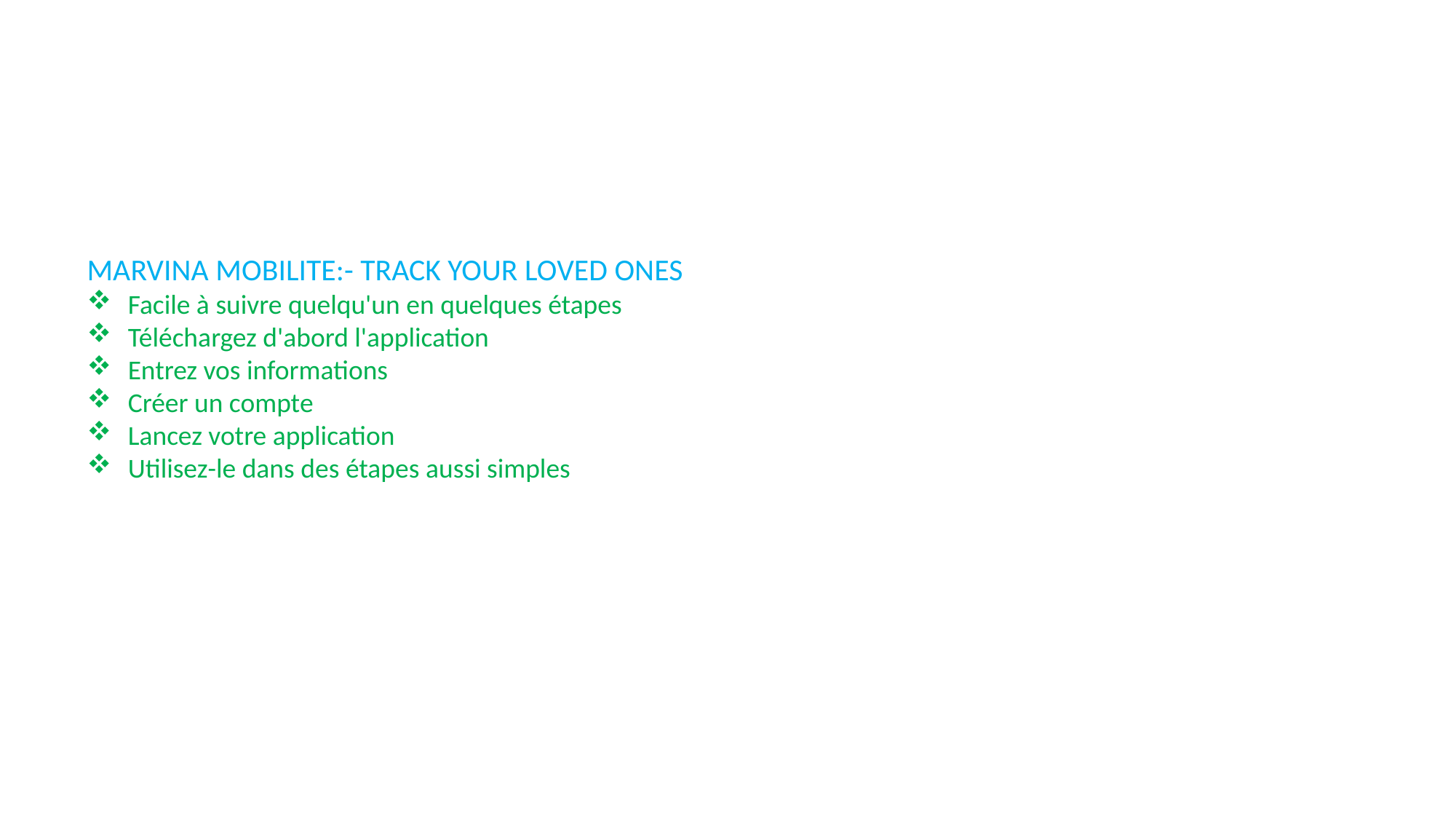

MARVINA MOBILITE:- TRACK YOUR LOVED ONES
Facile à suivre quelqu'un en quelques étapes
Téléchargez d'abord l'application
Entrez vos informations
Créer un compte
Lancez votre application
Utilisez-le dans des étapes aussi simples